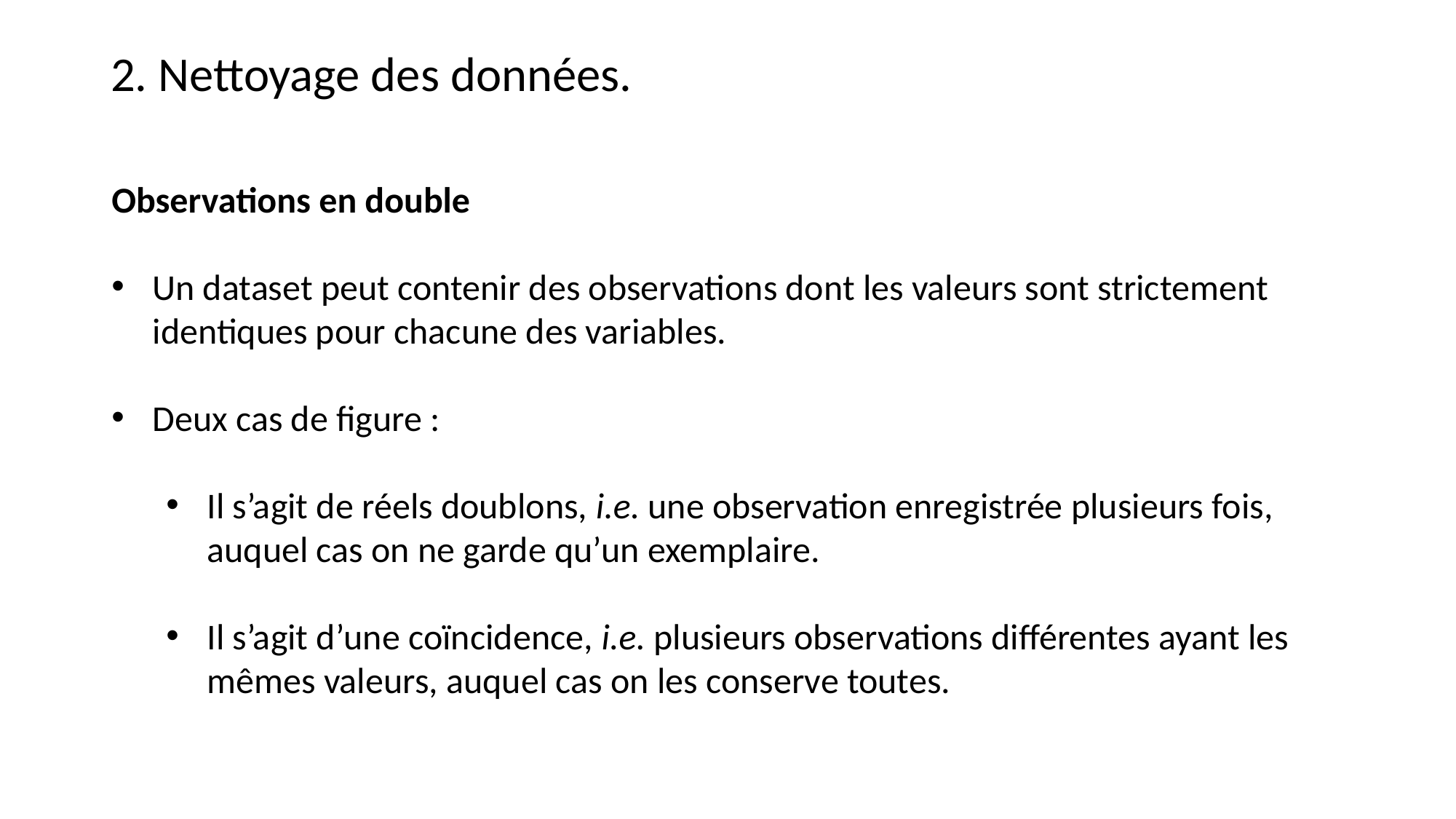

2. Nettoyage des données.
Observations en double

Un dataset peut contenir des observations dont les valeurs sont strictement identiques pour chacune des variables.

Deux cas de figure :

Il s’agit de réels doublons, i.e. une observation enregistrée plusieurs fois, auquel cas on ne garde qu’un exemplaire.

Il s’agit d’une coïncidence, i.e. plusieurs observations différentes ayant les mêmes valeurs, auquel cas on les conserve toutes.